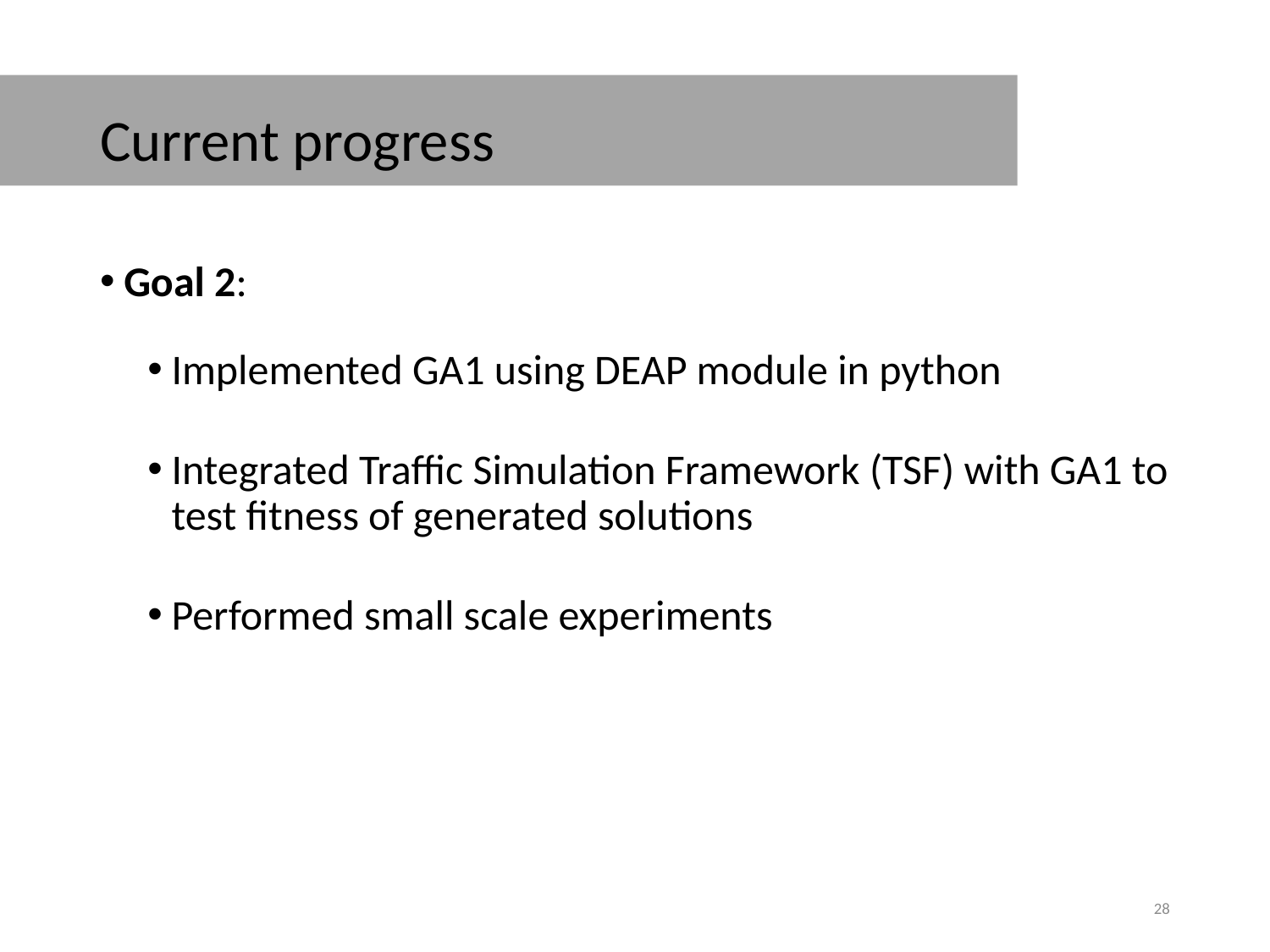

# Current progress

Goal 2:

Implemented GA1 using DEAP module in python

Integrated Traffic Simulation Framework (TSF) with GA1 to test fitness of generated solutions

Performed small scale experiments
28